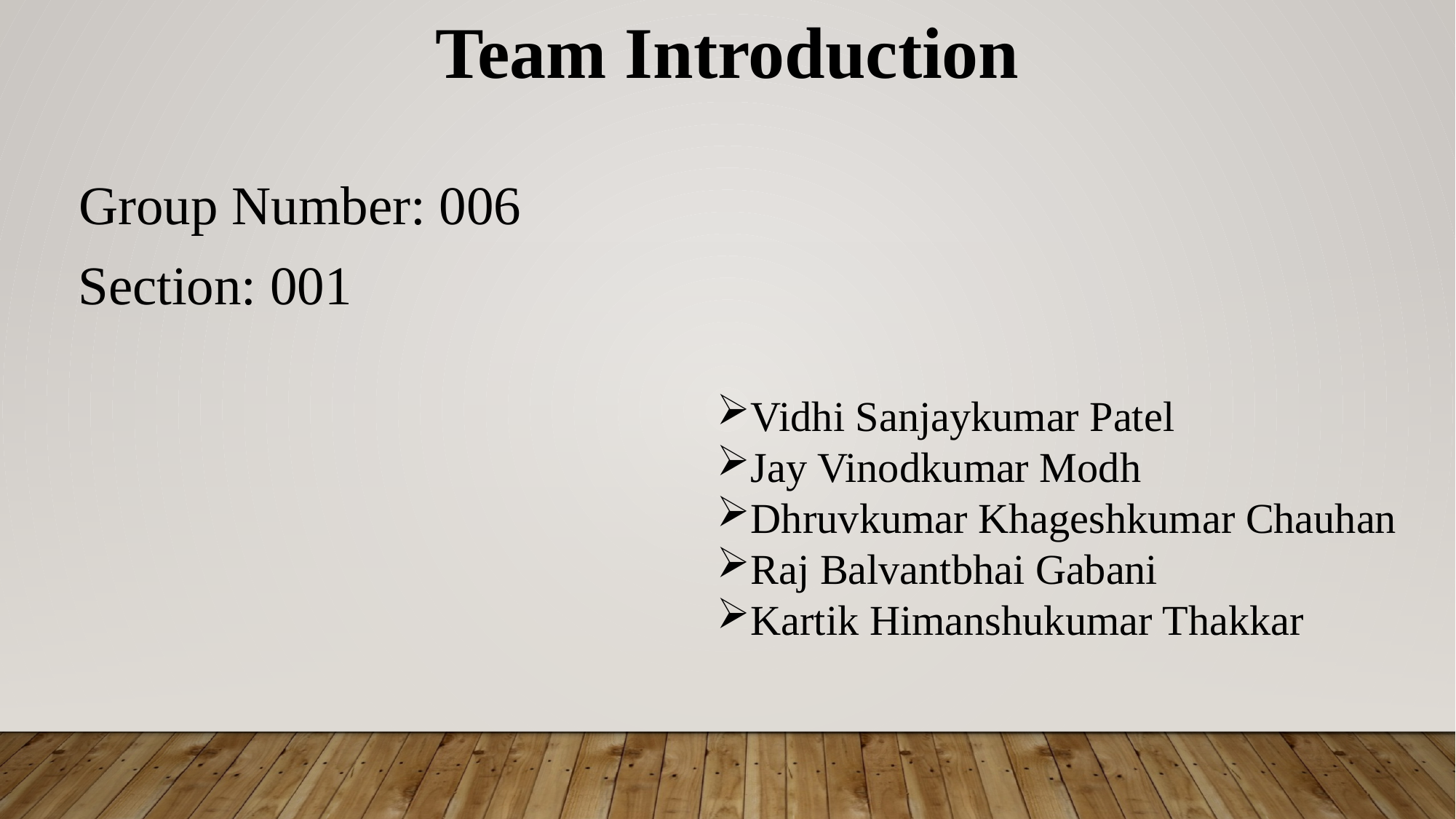

Team Introduction
Group Number: 006
Section: 001
Vidhi Sanjaykumar Patel
Jay Vinodkumar Modh
Dhruvkumar Khageshkumar Chauhan
Raj Balvantbhai Gabani
Kartik Himanshukumar Thakkar